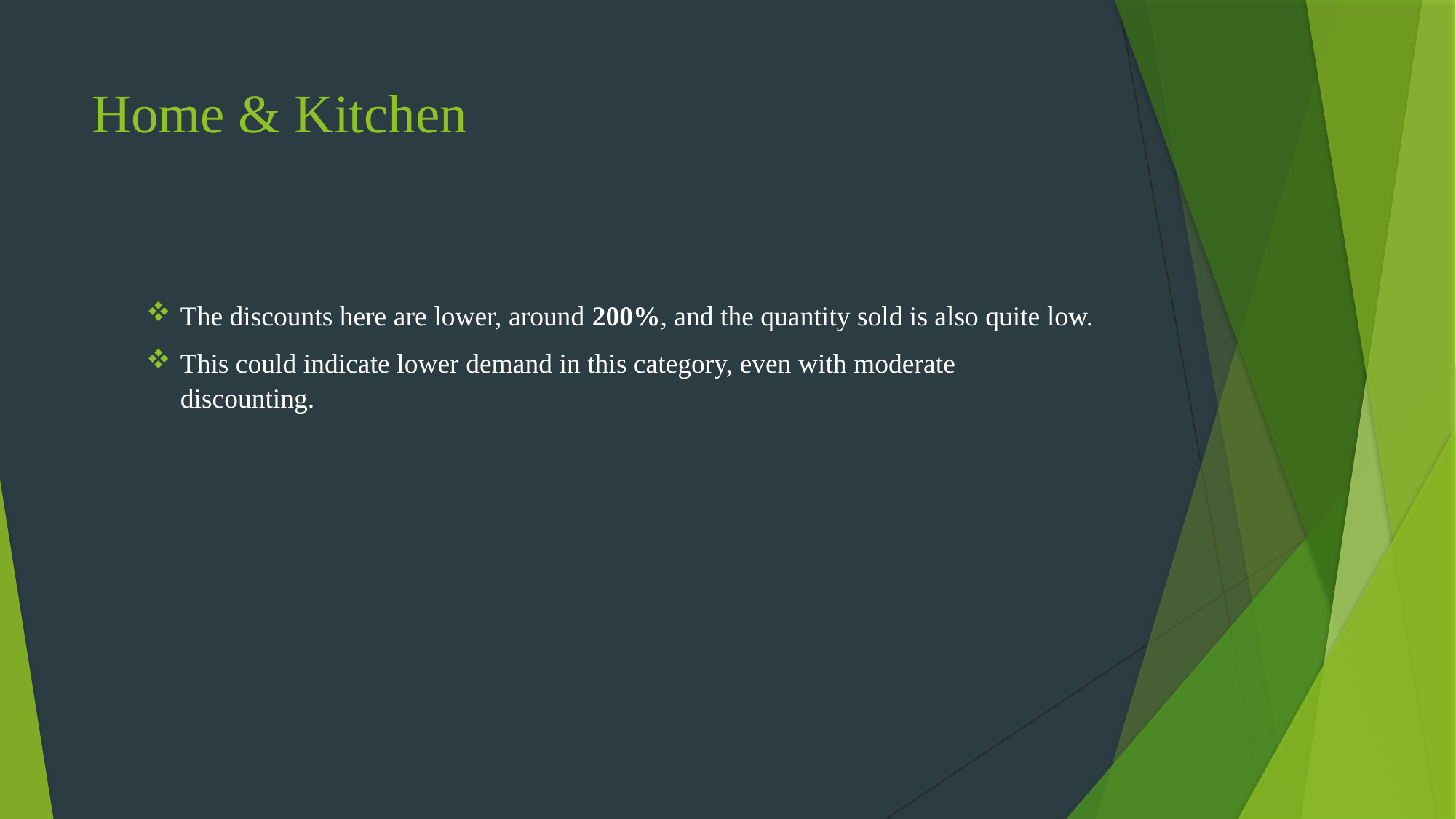

# Home & Kitchen

The discounts here are lower, around 200%, and the quantity sold is also quite low.
This could indicate lower demand in this category, even with moderate discounting.